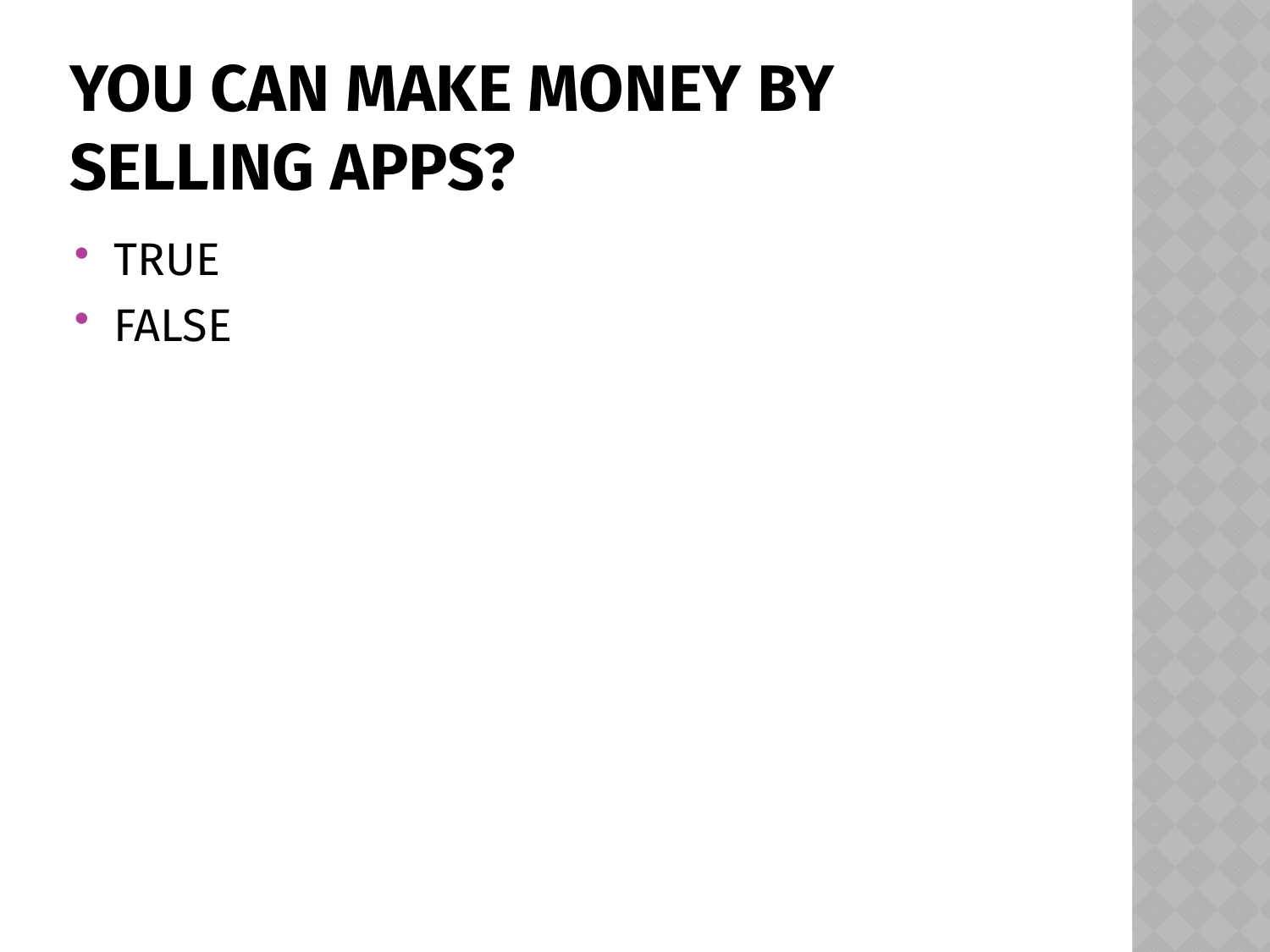

# YOU CAN MAKE MONEY BY SELLING APPS?
TRUE
FALSE